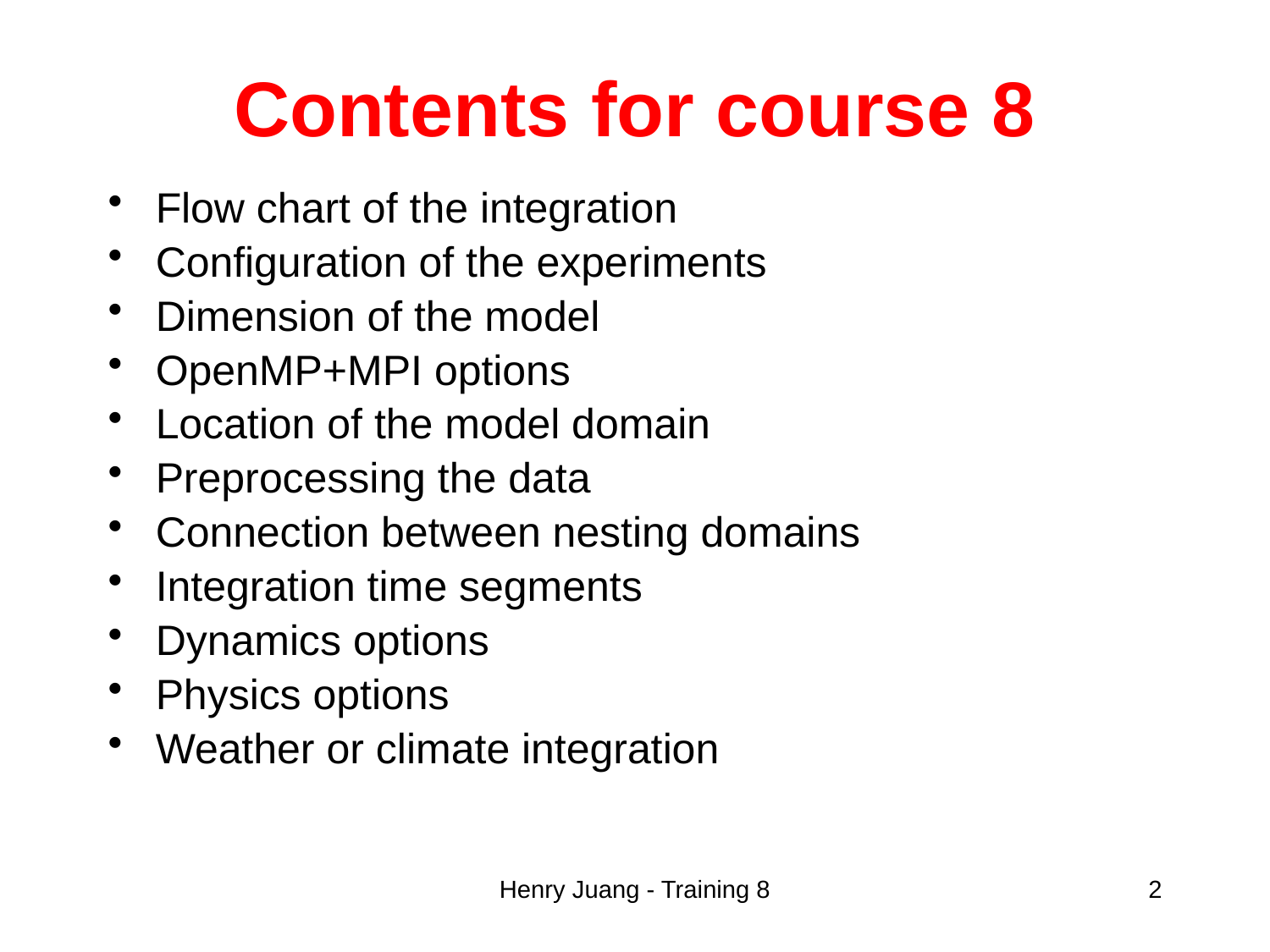

# Contents for course 8
Flow chart of the integration
Configuration of the experiments
Dimension of the model
OpenMP+MPI options
Location of the model domain
Preprocessing the data
Connection between nesting domains
Integration time segments
Dynamics options
Physics options
Weather or climate integration
Henry Juang - Training 8
2